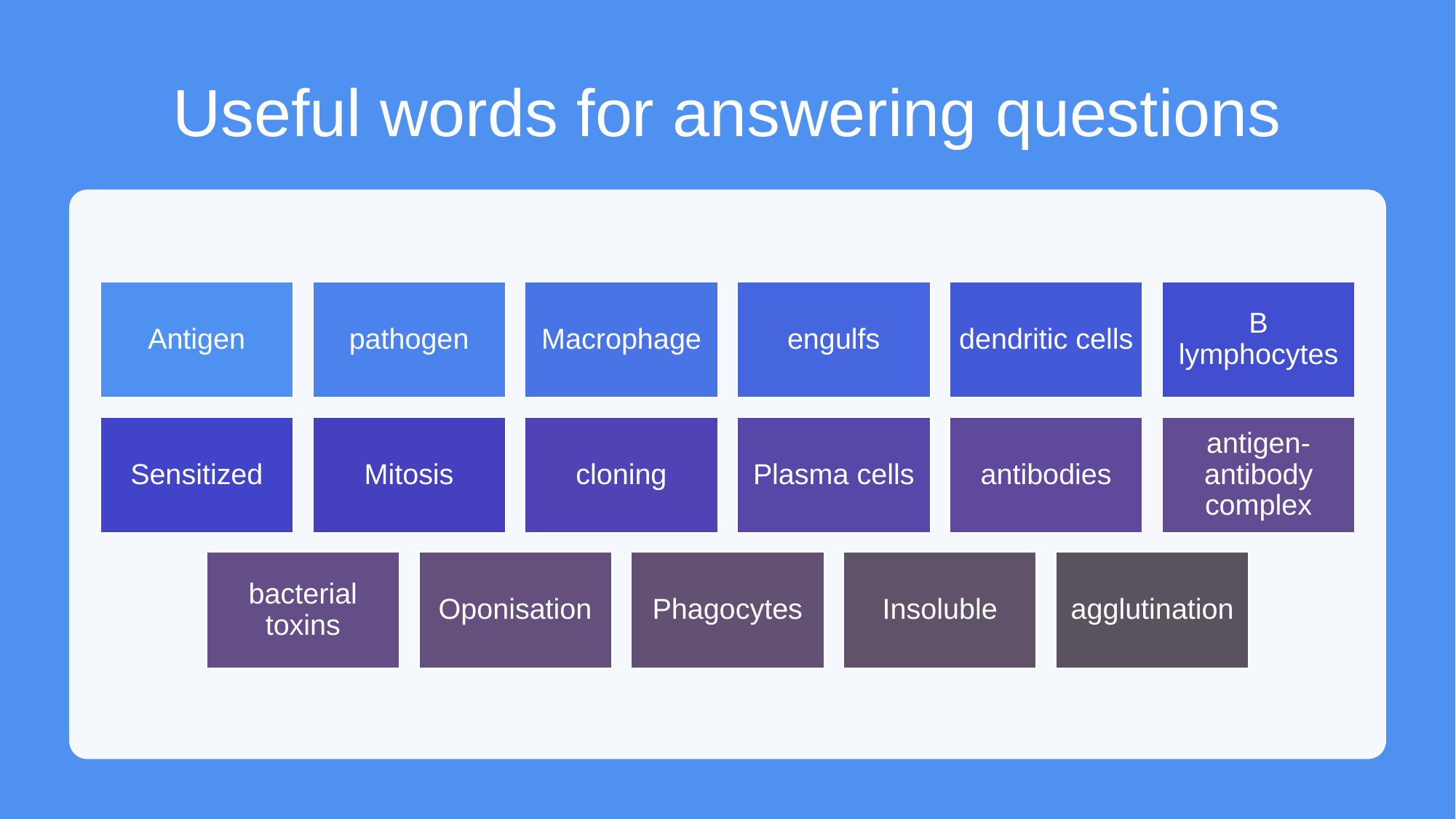

# Useful words for answering questions

Antigen
pathogen
Macrophage
engulfs
dendritic cells
B lymphocytes
Sensitized
Mitosis
cloning
Plasma cells
antibodies
antigen- antibody complex
bacterial toxins
Oponisation
Phagocytes
Insoluble
agglutination